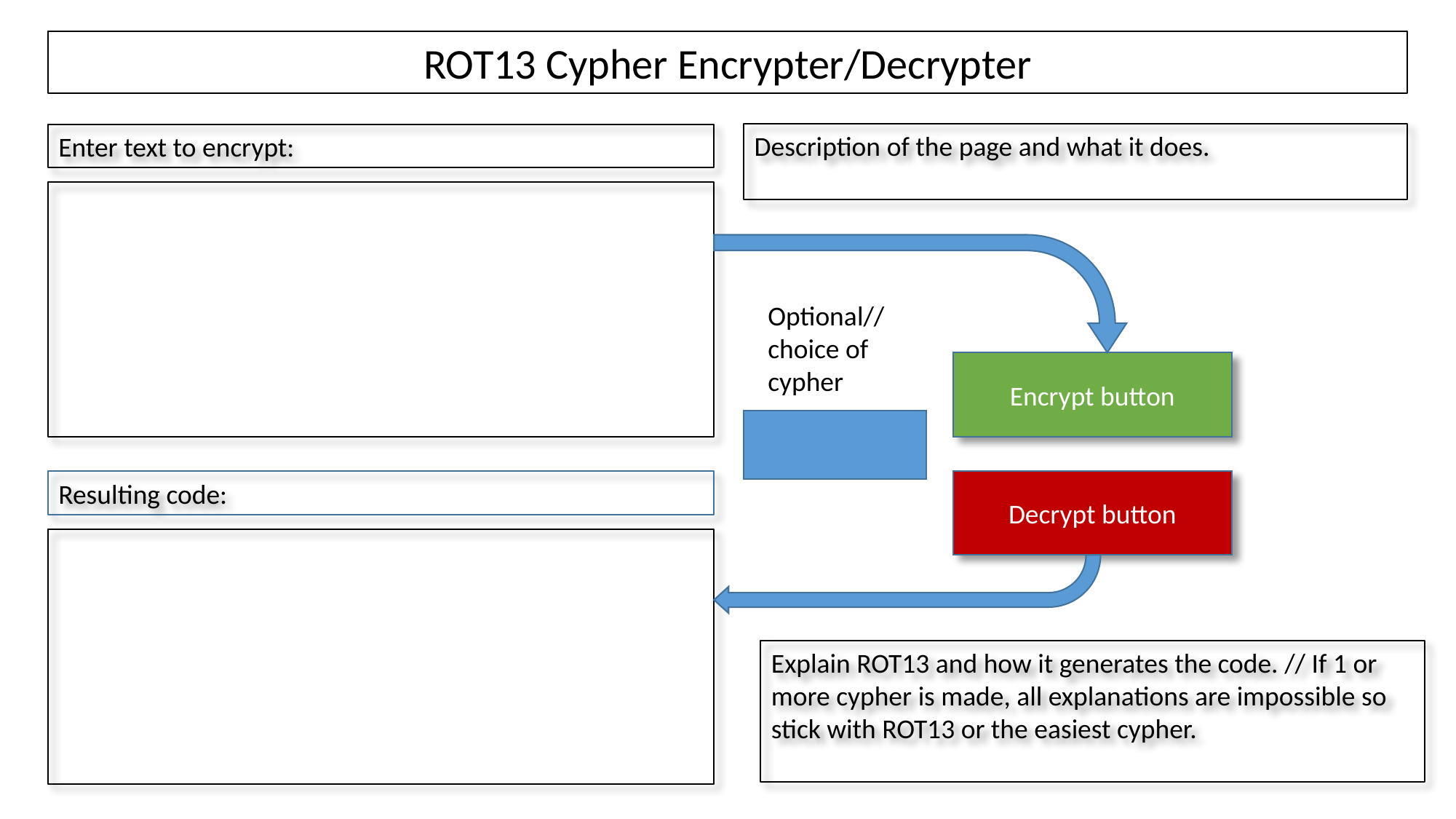

ROT13 Cypher Encrypter/Decrypter

Description of the page and what it does.

Enter text to encrypt:

Optional// choice of cypher
Encrypt button

Decrypt button
Resulting code:

Explain ROT13 and how it generates the code. // If 1 or more cypher is made, all explanations are impossible so stick with ROT13 or the easiest cypher.